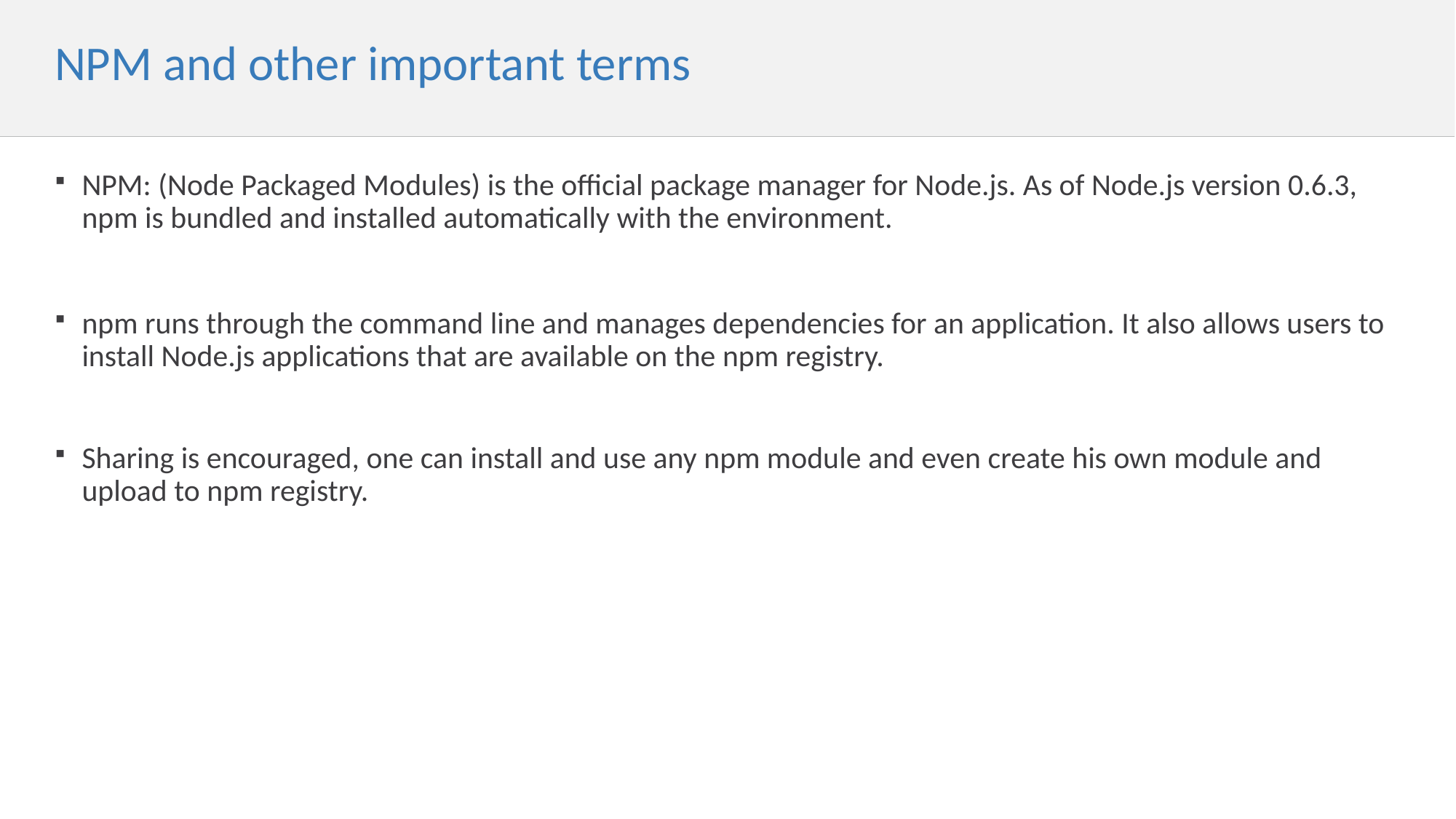

# NPM and other important terms
NPM: (Node Packaged Modules) is the official package manager for Node.js. As of Node.js version 0.6.3, npm is bundled and installed automatically with the environment.
npm runs through the command line and manages dependencies for an application. It also allows users to install Node.js applications that are available on the npm registry.
Sharing is encouraged, one can install and use any npm module and even create his own module and upload to npm registry.